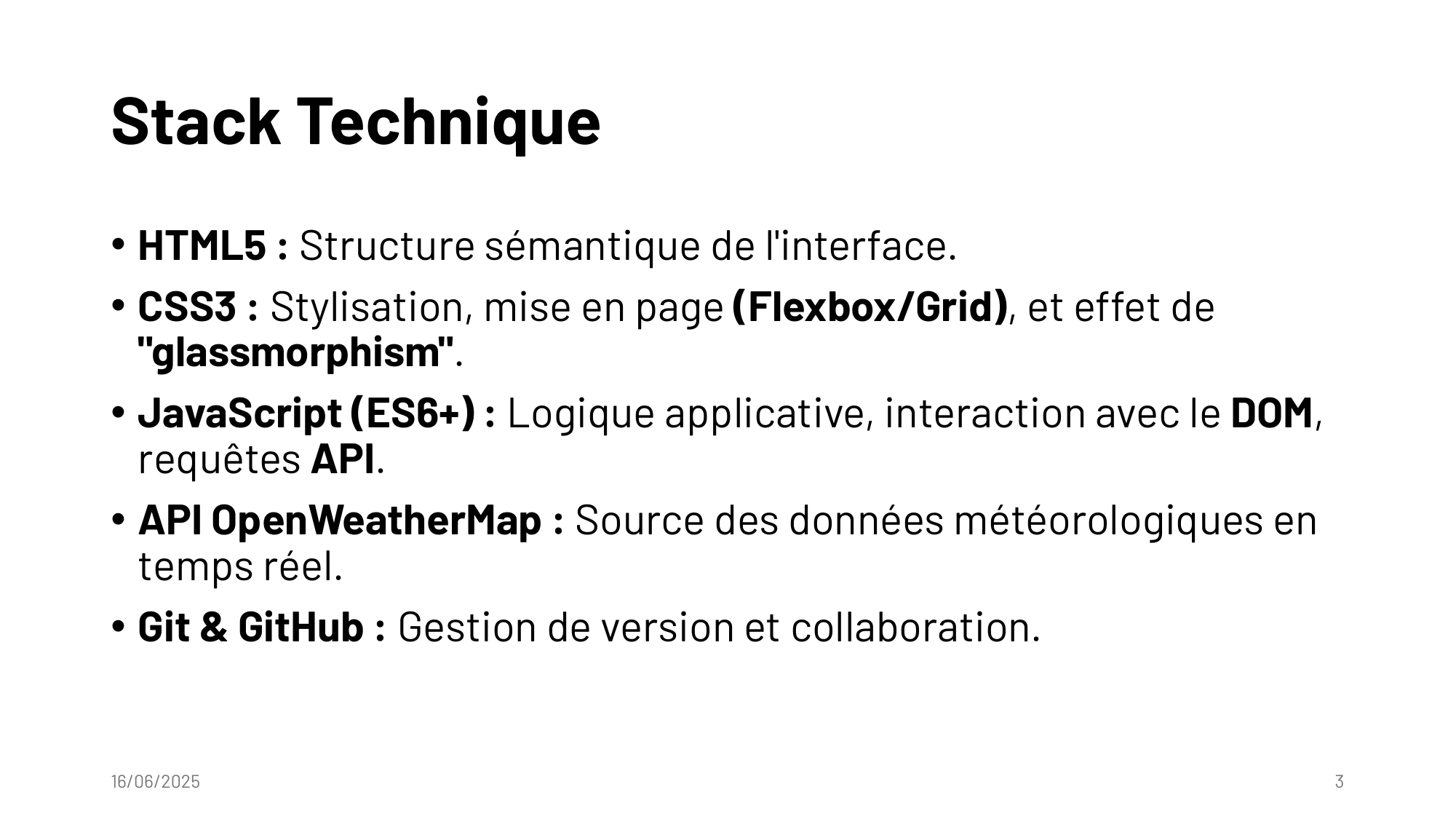

# Stack Technique
HTML5 : Structure sémantique de l'interface.
CSS3 : Stylisation, mise en page (Flexbox/Grid), et effet de "glassmorphism".
JavaScript (ES6+) : Logique applicative, interaction avec le DOM, requêtes API.
API OpenWeatherMap : Source des données météorologiques en temps réel.
Git & GitHub : Gestion de version et collaboration.
16/06/2025
3